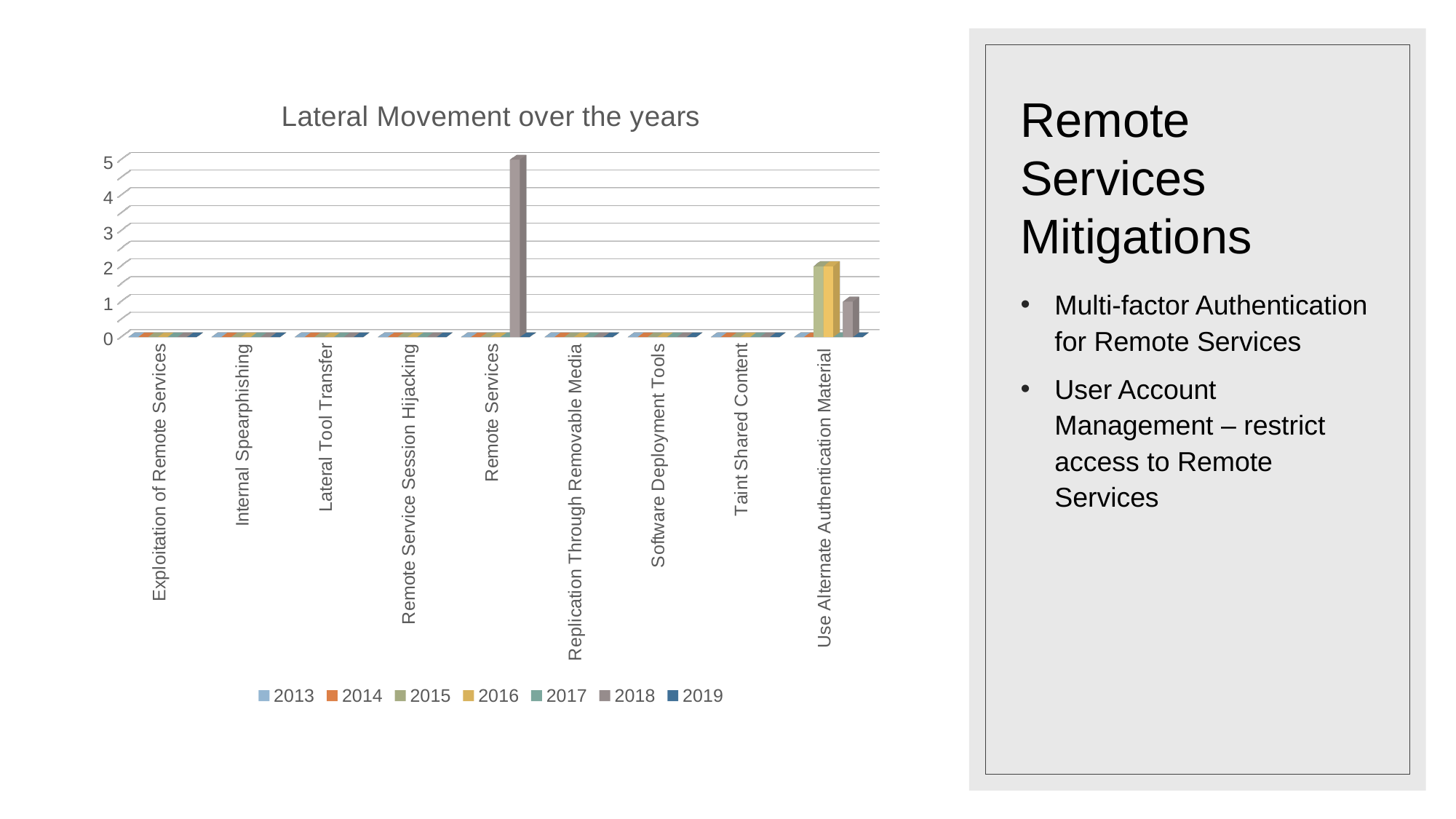

# Remote Services Mitigations

[unsupported chart]

Multi-factor Authentication for Remote Services
User Account Management – restrict access to Remote Services